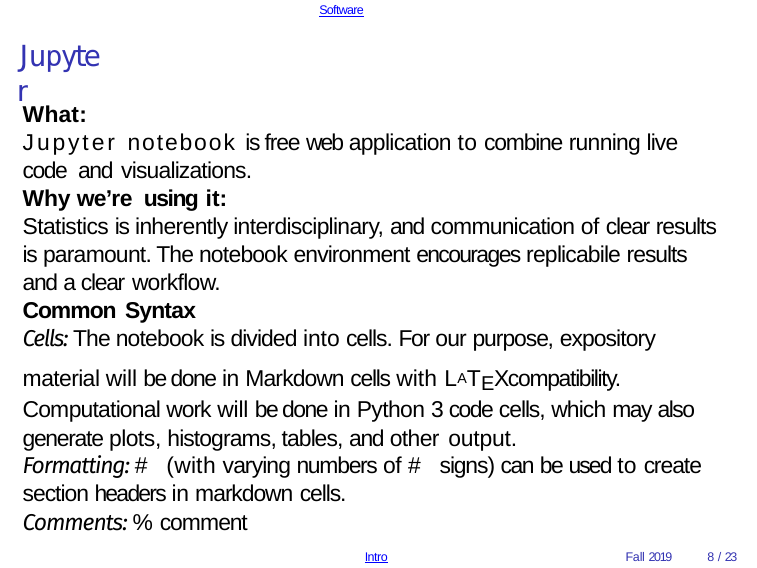

Software
# Jupyter
What:
Jupyter notebook is free web application to combine running live code  and visualizations.
Why we’re  using it:
Statistics is inherently interdisciplinary, and communication of clear results  is paramount. The notebook environment encourages replicabile results  and a clear workflow.
Common Syntax
Cells: The notebook is divided into cells. For our purpose, expository  material will be done in Markdown cells with LATEXcompatibility.
Computational work will be done in Python 3 code cells, which may also  generate plots, histograms, tables, and other output.
Formatting: # (with varying numbers of # signs) can be used to create  section headers in markdown cells.
Comments: % comment
Intro
Fall 2019
8 / 23